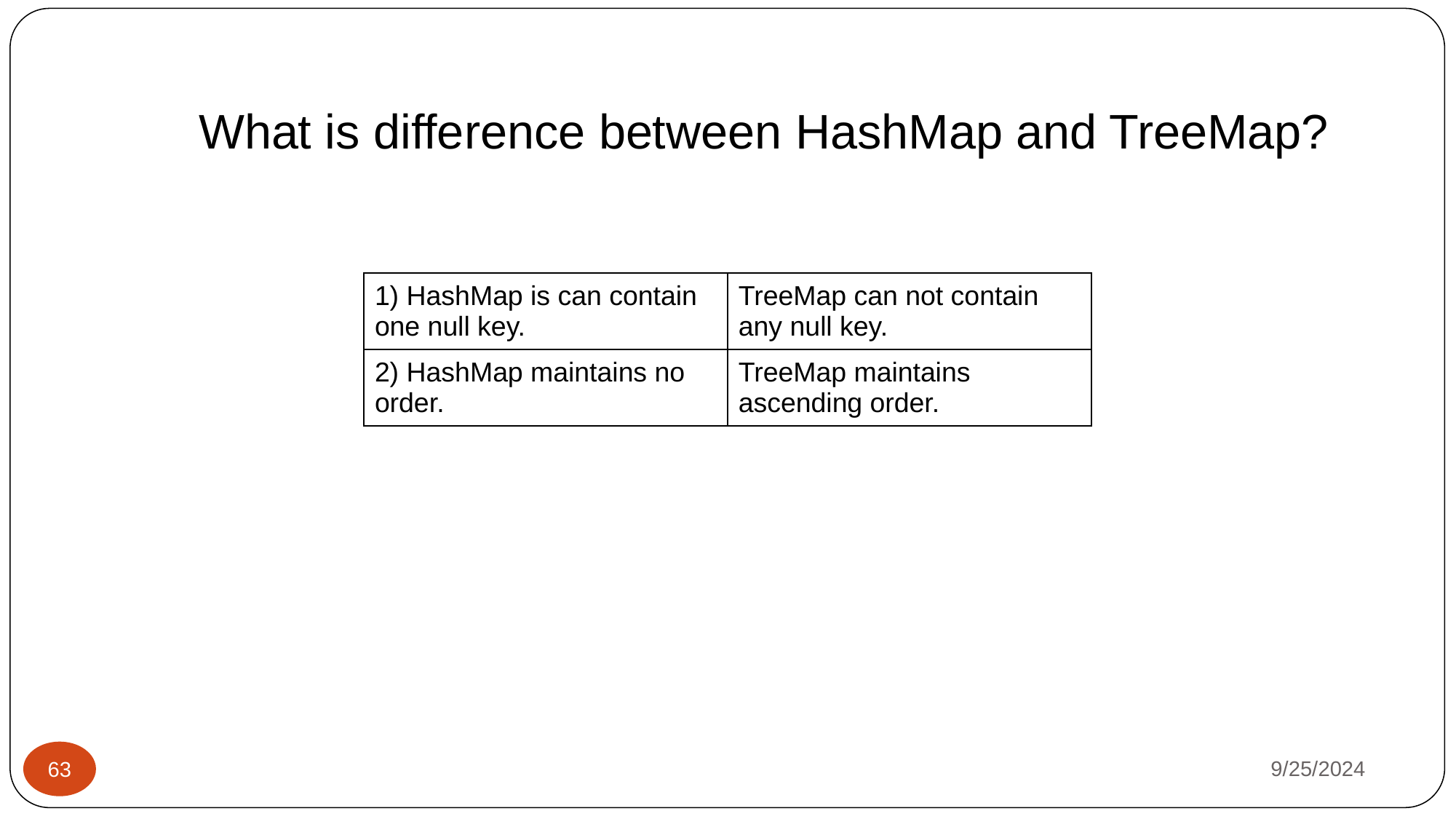

# What is difference between HashMap and TreeMap?
| 1) HashMap is can contain one null key. | TreeMap can not contain any null key. |
| --- | --- |
| 2) HashMap maintains no order. | TreeMap maintains ascending order. |
9/25/2024
63